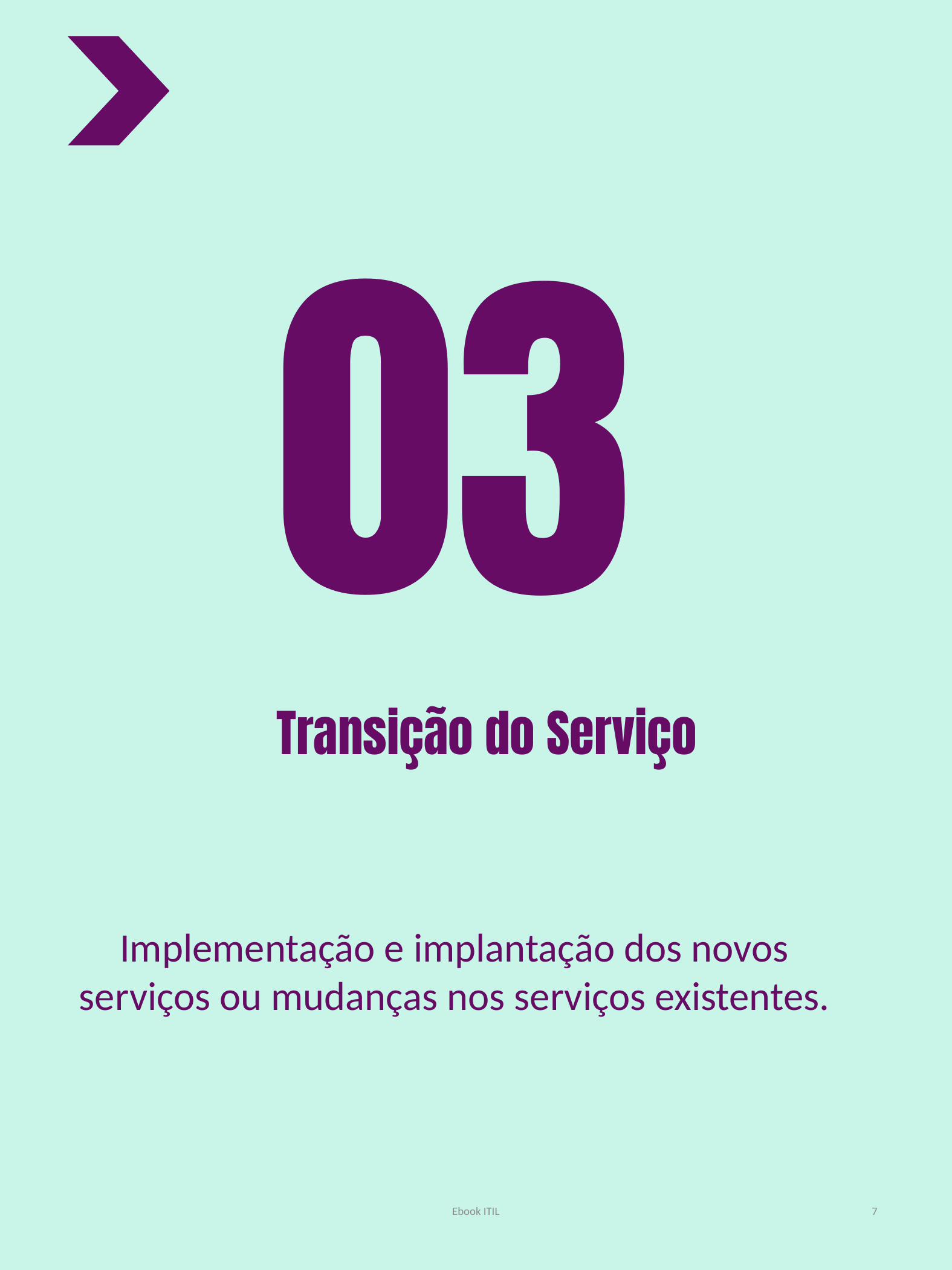

03
Transição do Serviço

Implementação e implantação dos novos serviços ou mudanças nos serviços existentes.

Ebook ITIL
7